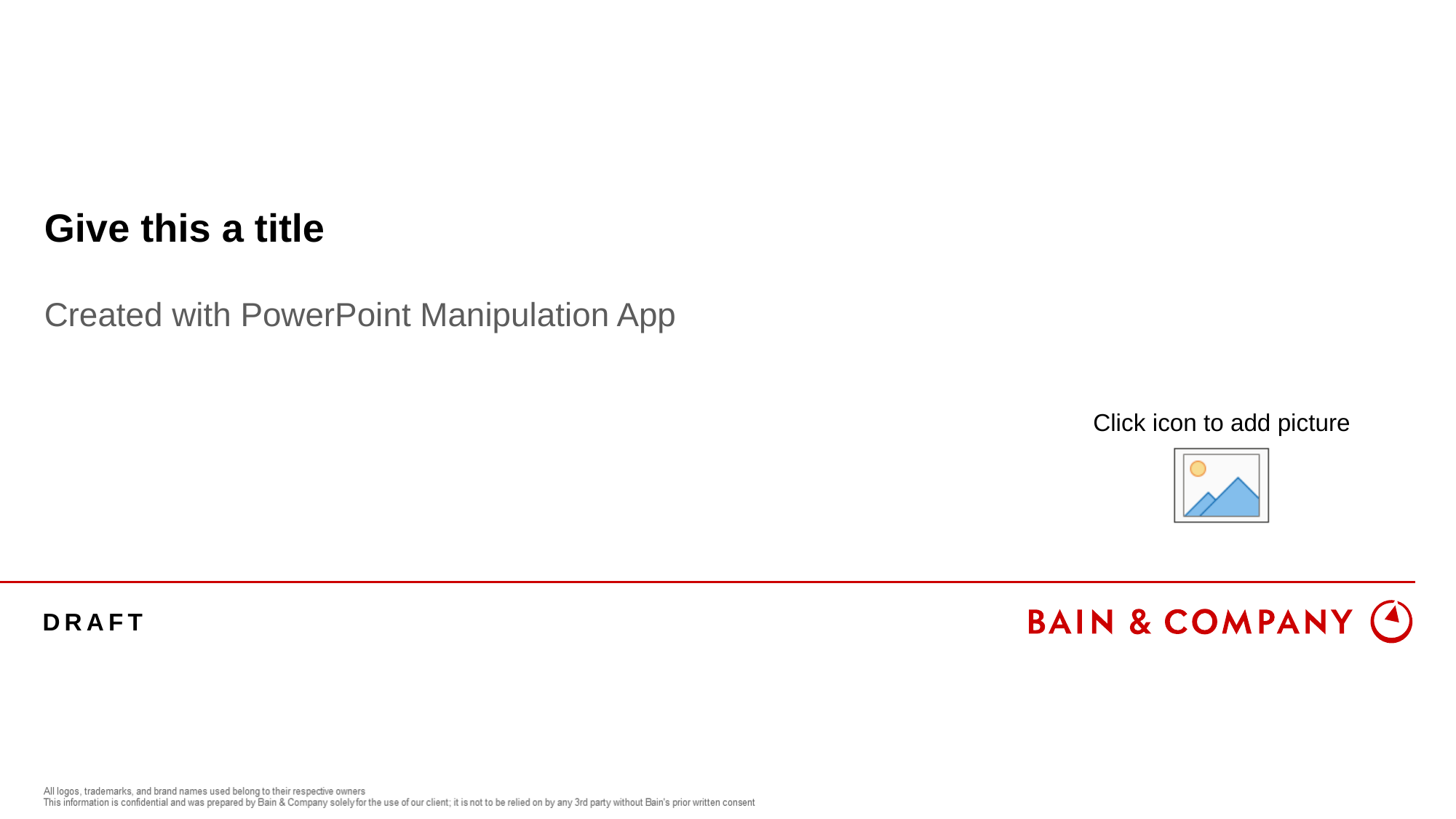

# Give this a title
Created with PowerPoint Manipulation App